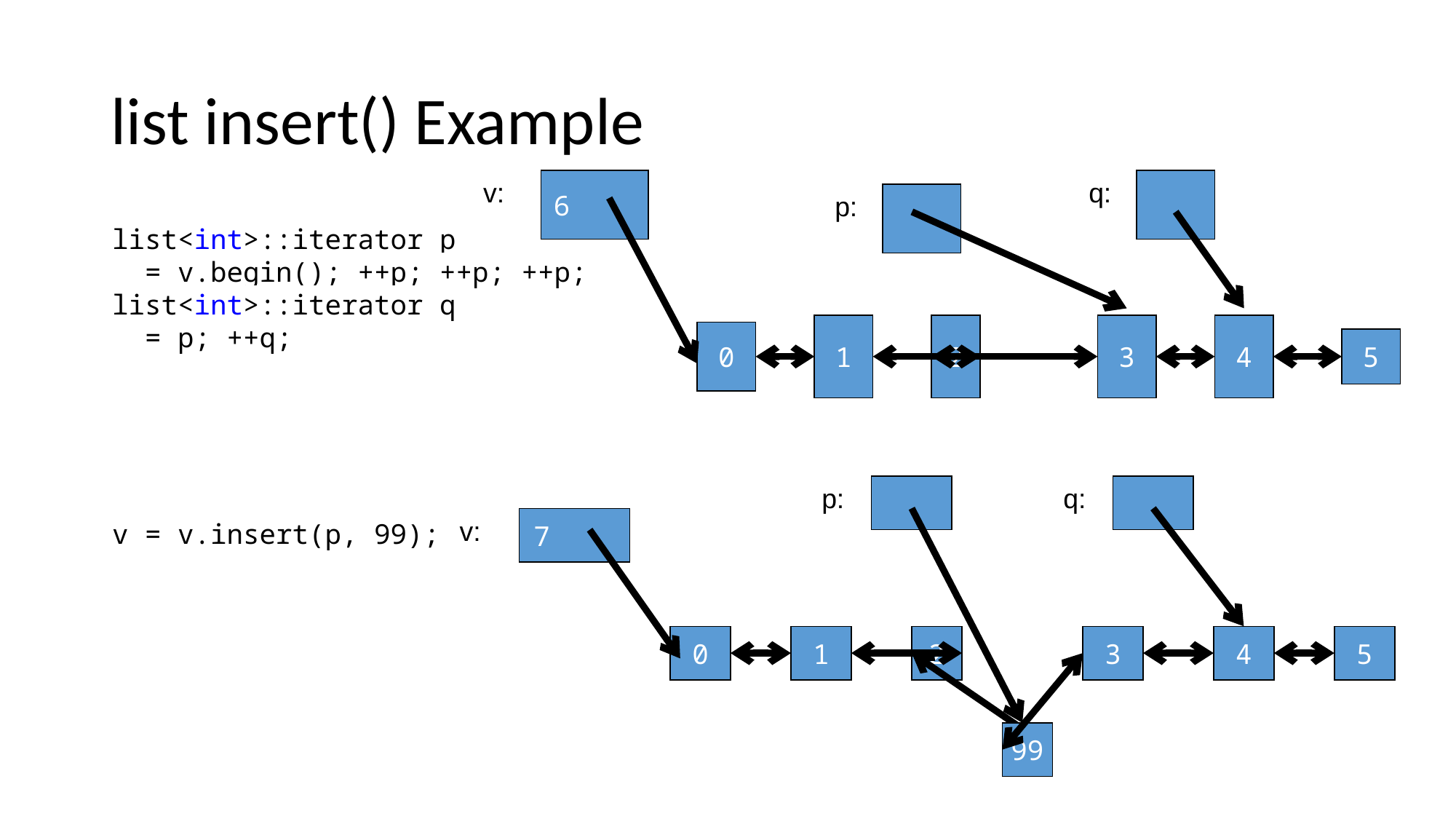

# list insert() Example
v:
6
q:

p:

1
2
3
4
0
5
list<int>::iterator p
  = v.begin(); ++p; ++p; ++p;
list<int>::iterator q
  = p; ++q;

v = v.insert(p, 99);
p:

q:

v:
7

0
1
2
3
4
5
99